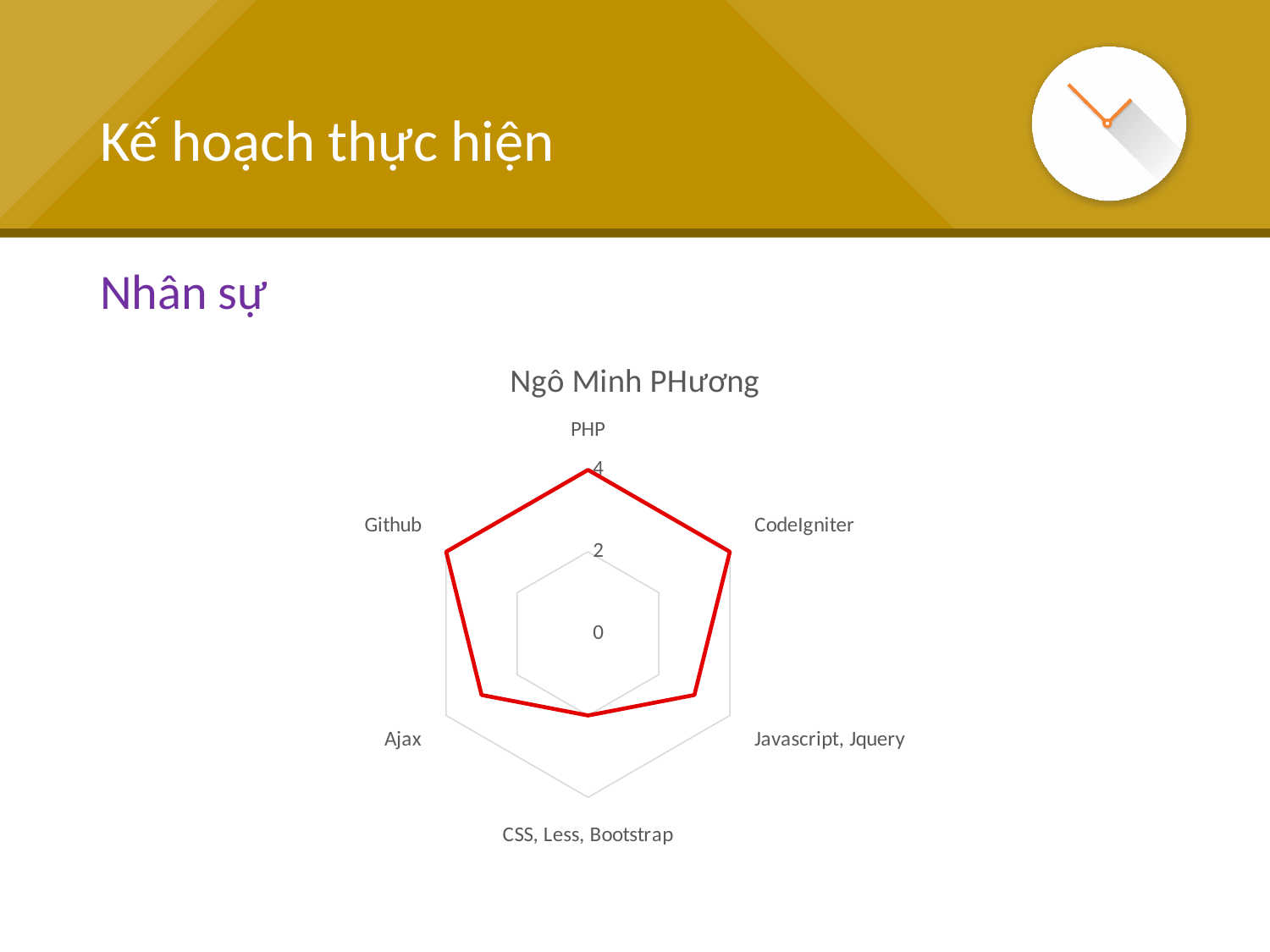

# Kế hoạch thực hiện
Nhân sự

### Chart:

| Category | Ngô Minh PHương |
|---|---|
| PHP | 4.0 |
| CodeIgniter | 4.0 |
| Javascript, Jquery | 3.0 |
| CSS, Less, Bootstrap | 2.0 |
| Ajax | 3.0 |
| Github | 4.0 |